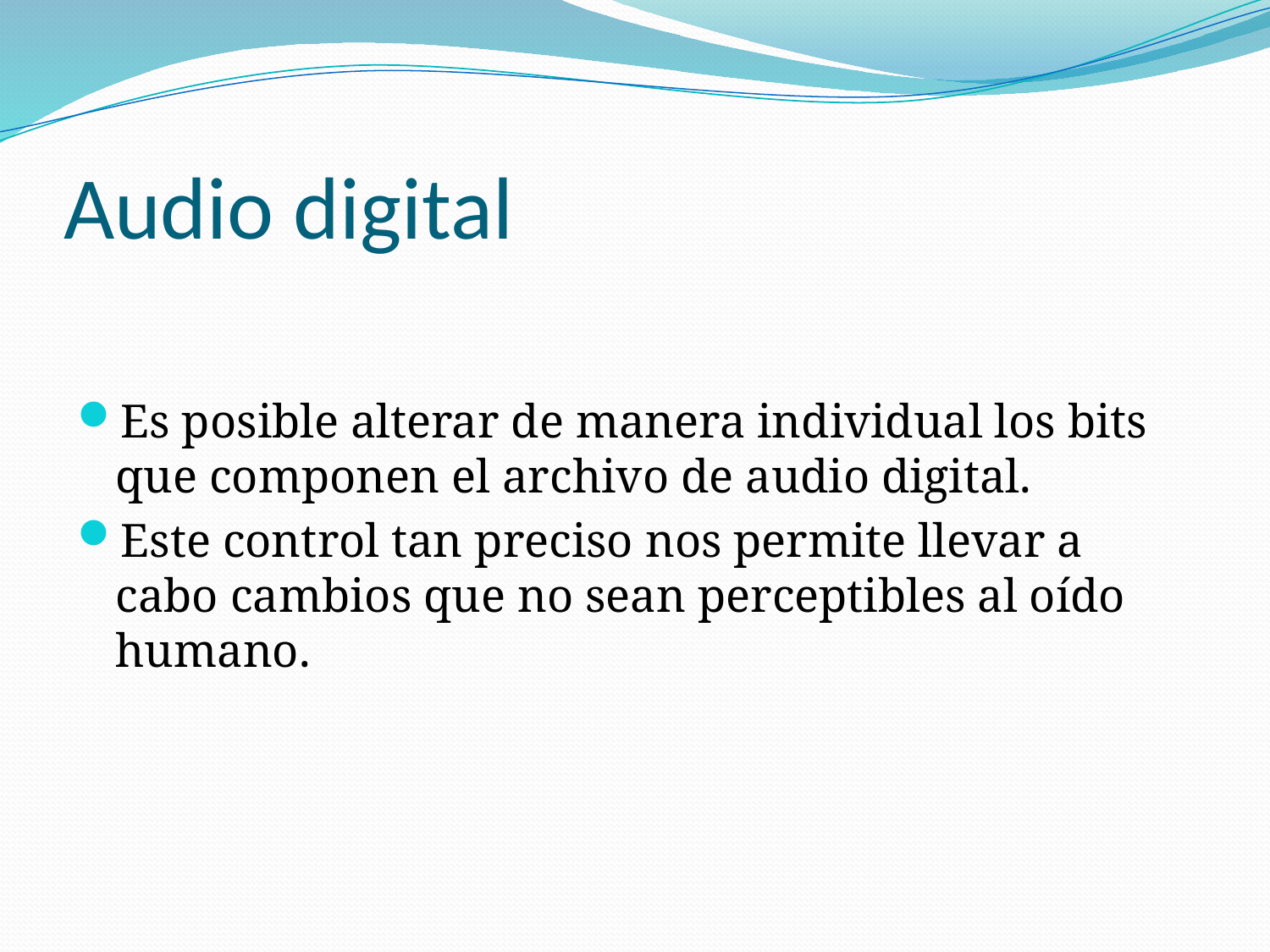

# Audio digital
Es posible alterar de manera individual los bits que componen el archivo de audio digital.
Este control tan preciso nos permite llevar a cabo cambios que no sean perceptibles al oído humano.